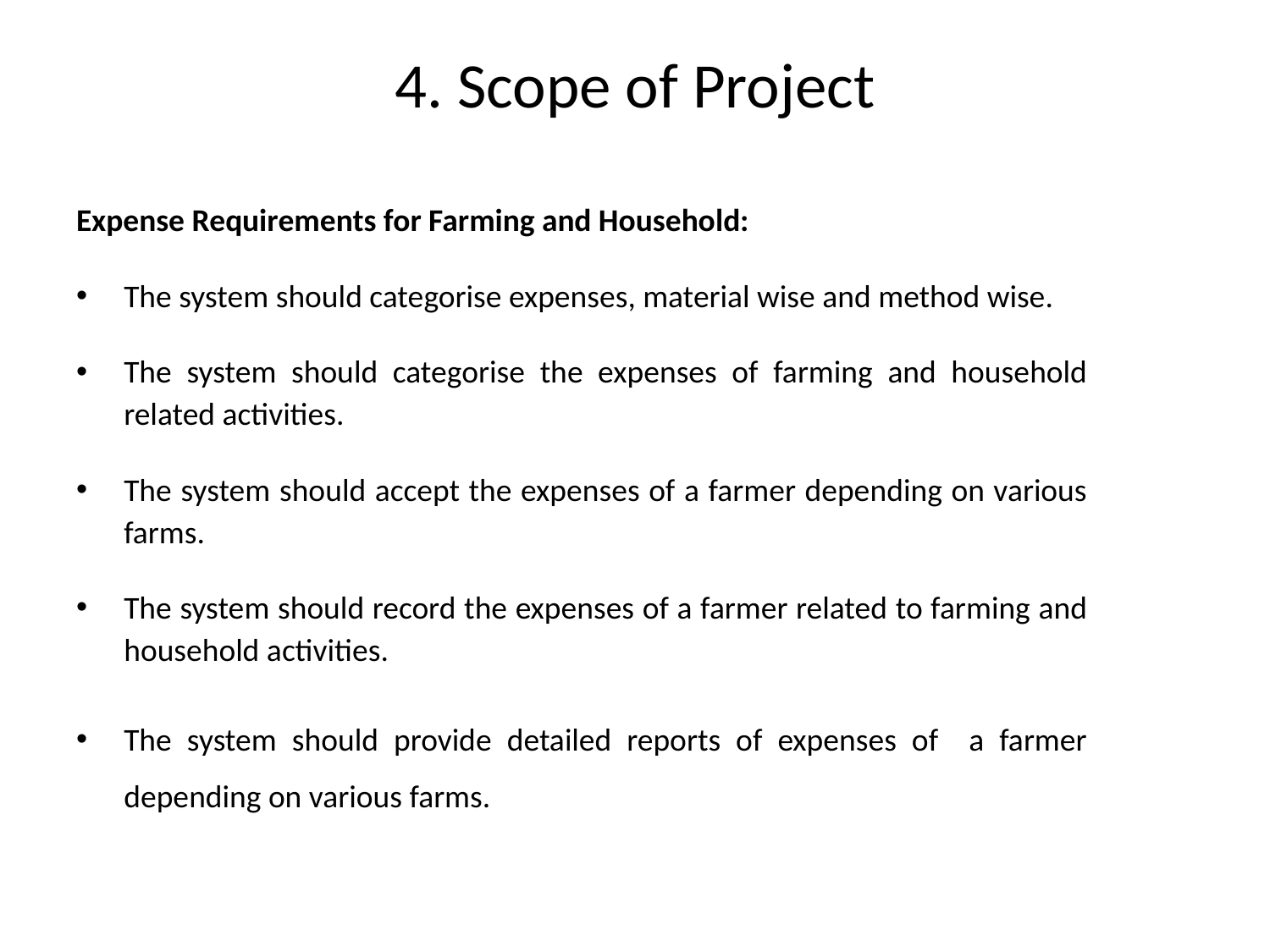

# 4. Scope of Project
Expense Requirements for Farming and Household:
The system should categorise expenses, material wise and method wise.
The system should categorise the expenses of farming and household related activities.
The system should accept the expenses of a farmer depending on various farms.
The system should record the expenses of a farmer related to farming and household activities.
The system should provide detailed reports of expenses of  a farmer depending on various farms.